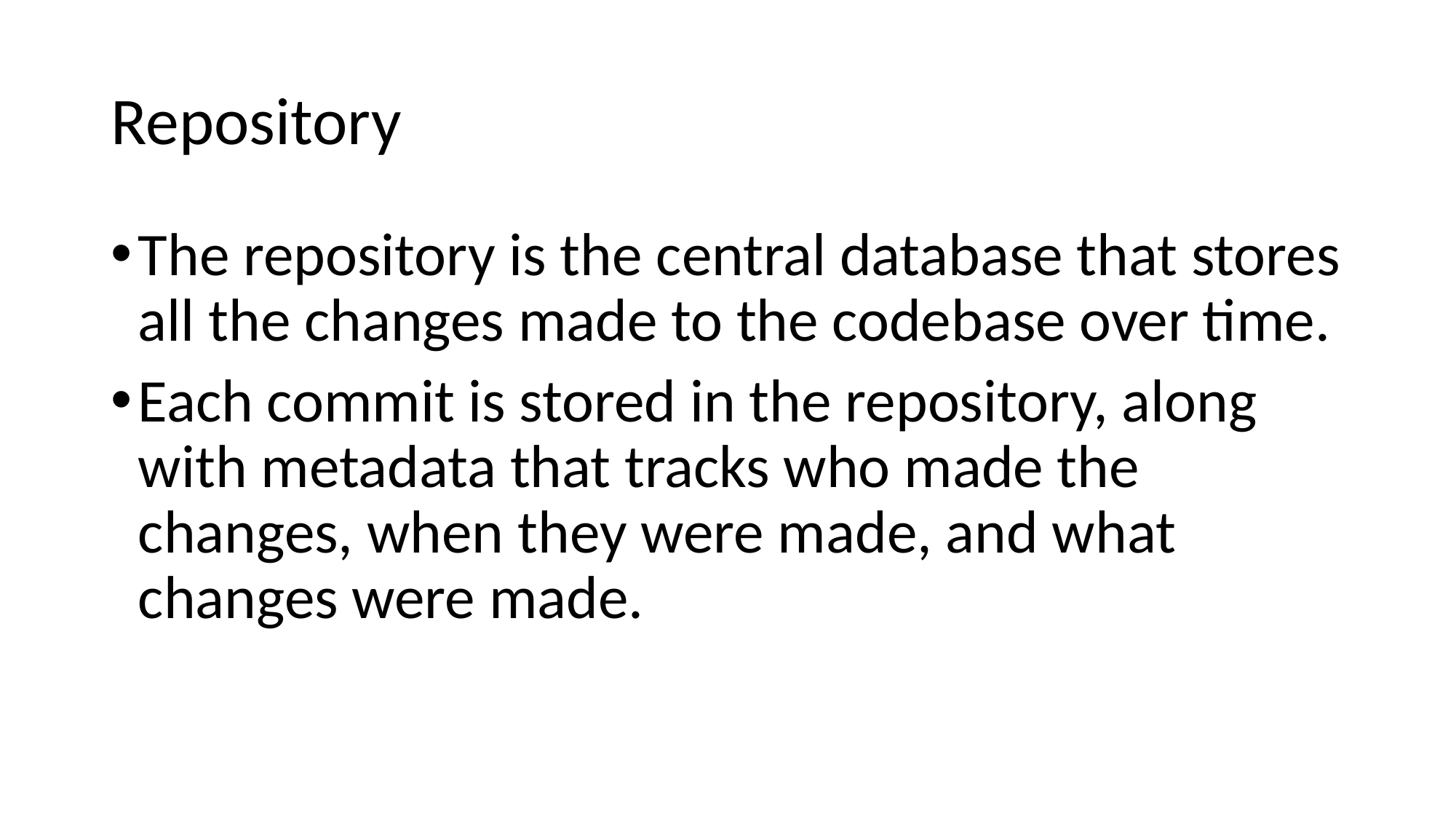

# Repository
The repository is the central database that stores all the changes made to the codebase over time.
Each commit is stored in the repository, along with metadata that tracks who made the changes, when they were made, and what changes were made.